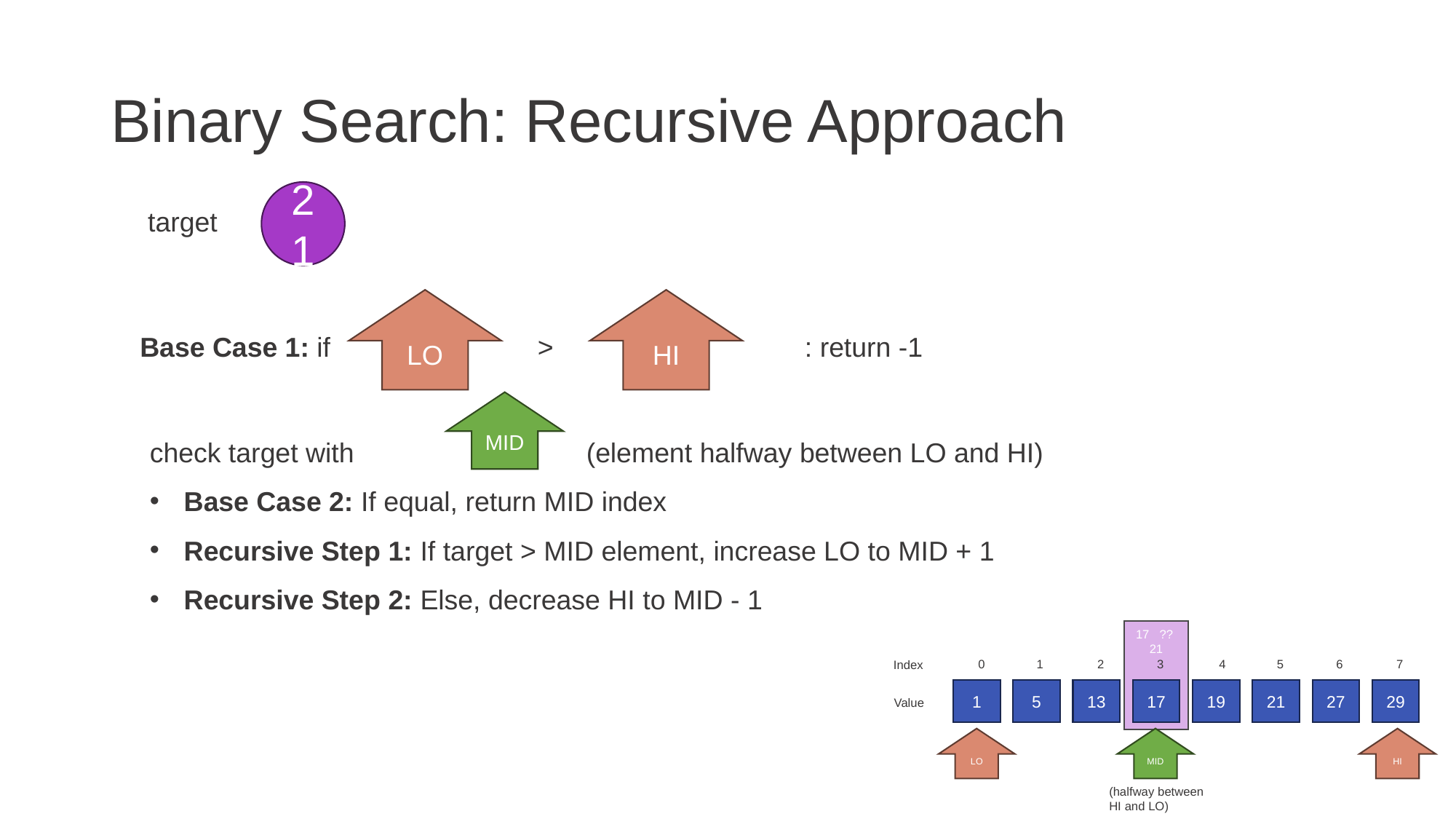

# Binary Search: Recursive Approach
21
target
LO
HI
Base Case 1: if
>
: return -1
MID
check target with		 	(element halfway between LO and HI)
Base Case 2: If equal, return MID index
Recursive Step 1: If target > MID element, increase LO to MID + 1
Recursive Step 2: Else, decrease HI to MID - 1
17   ??  21
0
1
2
3
4
5
6
7
Index
1
5
13
17
19
21
27
29
Value
LO
MID
HI
(halfway between
HI and LO)